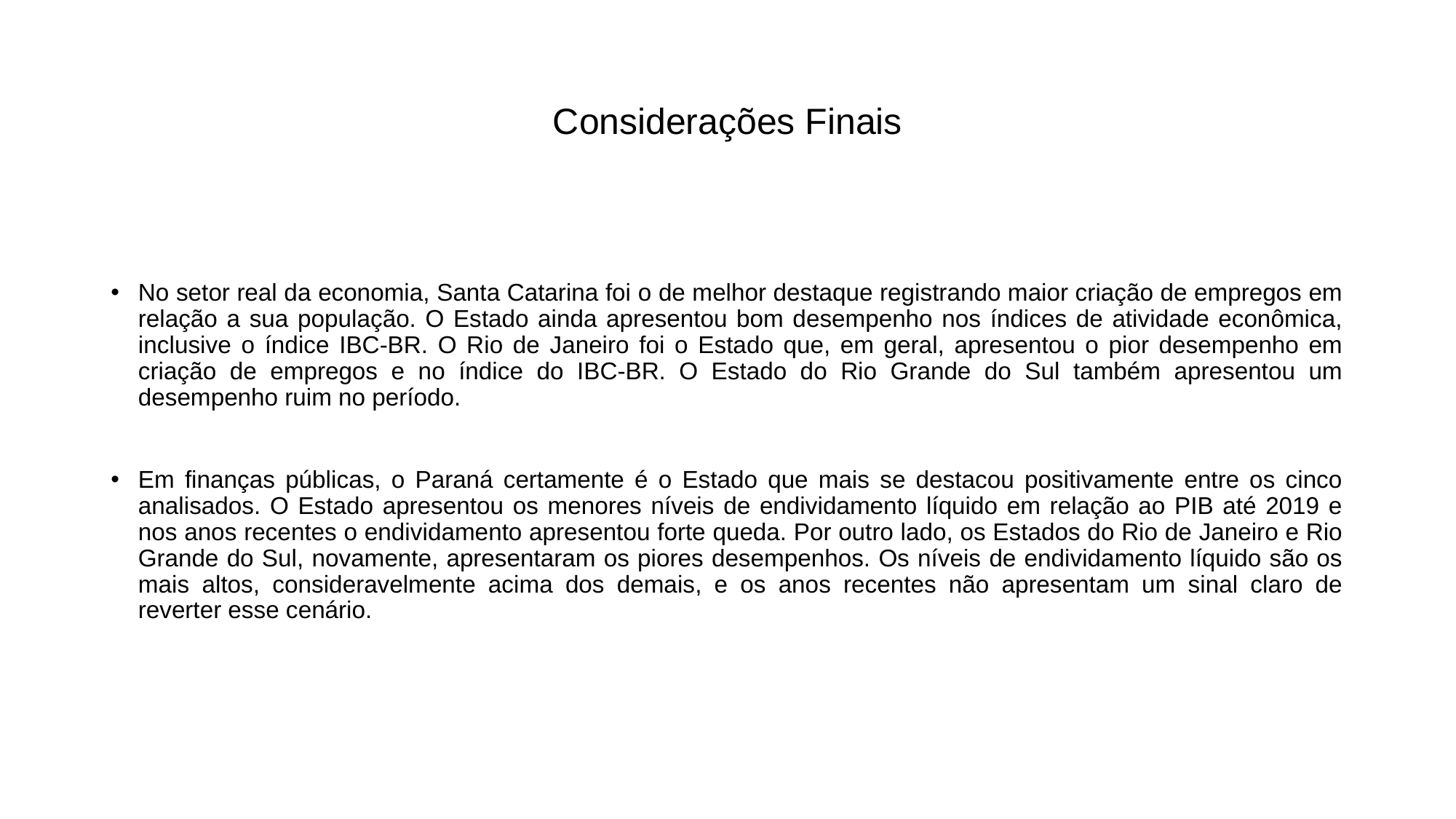

# Considerações Finais

No setor real da economia, Santa Catarina foi o de melhor destaque registrando maior criação de empregos em relação a sua população. O Estado ainda apresentou bom desempenho nos índices de atividade econômica, inclusive o índice IBC-BR. O Rio de Janeiro foi o Estado que, em geral, apresentou o pior desempenho em criação de empregos e no índice do IBC-BR. O Estado do Rio Grande do Sul também apresentou um desempenho ruim no período.

Em finanças públicas, o Paraná certamente é o Estado que mais se destacou positivamente entre os cinco analisados. O Estado apresentou os menores níveis de endividamento líquido em relação ao PIB até 2019 e nos anos recentes o endividamento apresentou forte queda. Por outro lado, os Estados do Rio de Janeiro e Rio Grande do Sul, novamente, apresentaram os piores desempenhos. Os níveis de endividamento líquido são os mais altos, consideravelmente acima dos demais, e os anos recentes não apresentam um sinal claro de reverter esse cenário.